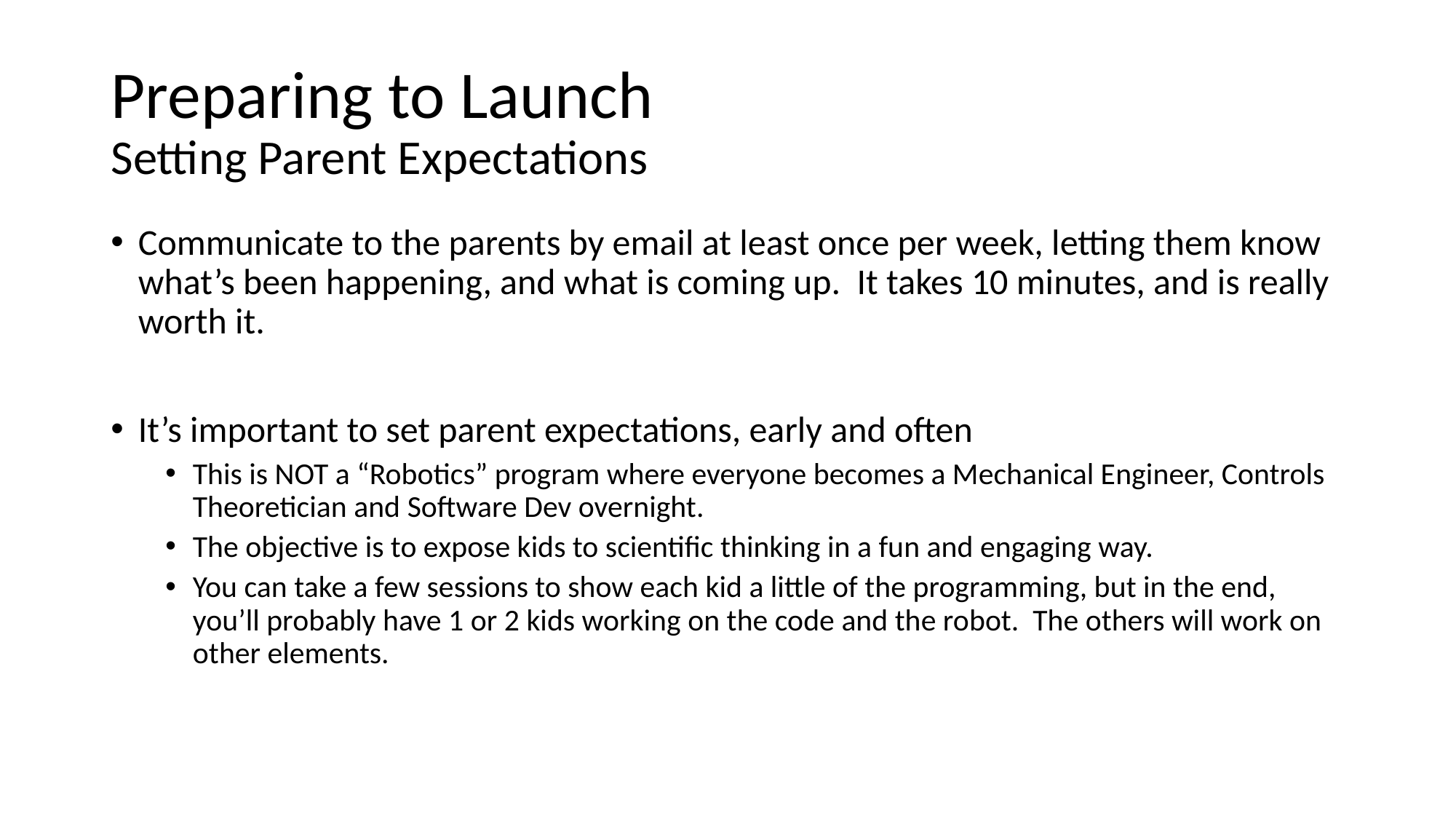

# Preparing to Launch Setting Parent Expectations
Communicate to the parents by email at least once per week, letting them know what’s been happening, and what is coming up.  It takes 10 minutes, and is really worth it.

It’s important to set parent expectations, early and often
This is NOT a “Robotics” program where everyone becomes a Mechanical Engineer, Controls Theoretician and Software Dev overnight.
The objective is to expose kids to scientific thinking in a fun and engaging way.
You can take a few sessions to show each kid a little of the programming, but in the end, you’ll probably have 1 or 2 kids working on the code and the robot.  The others will work on other elements.